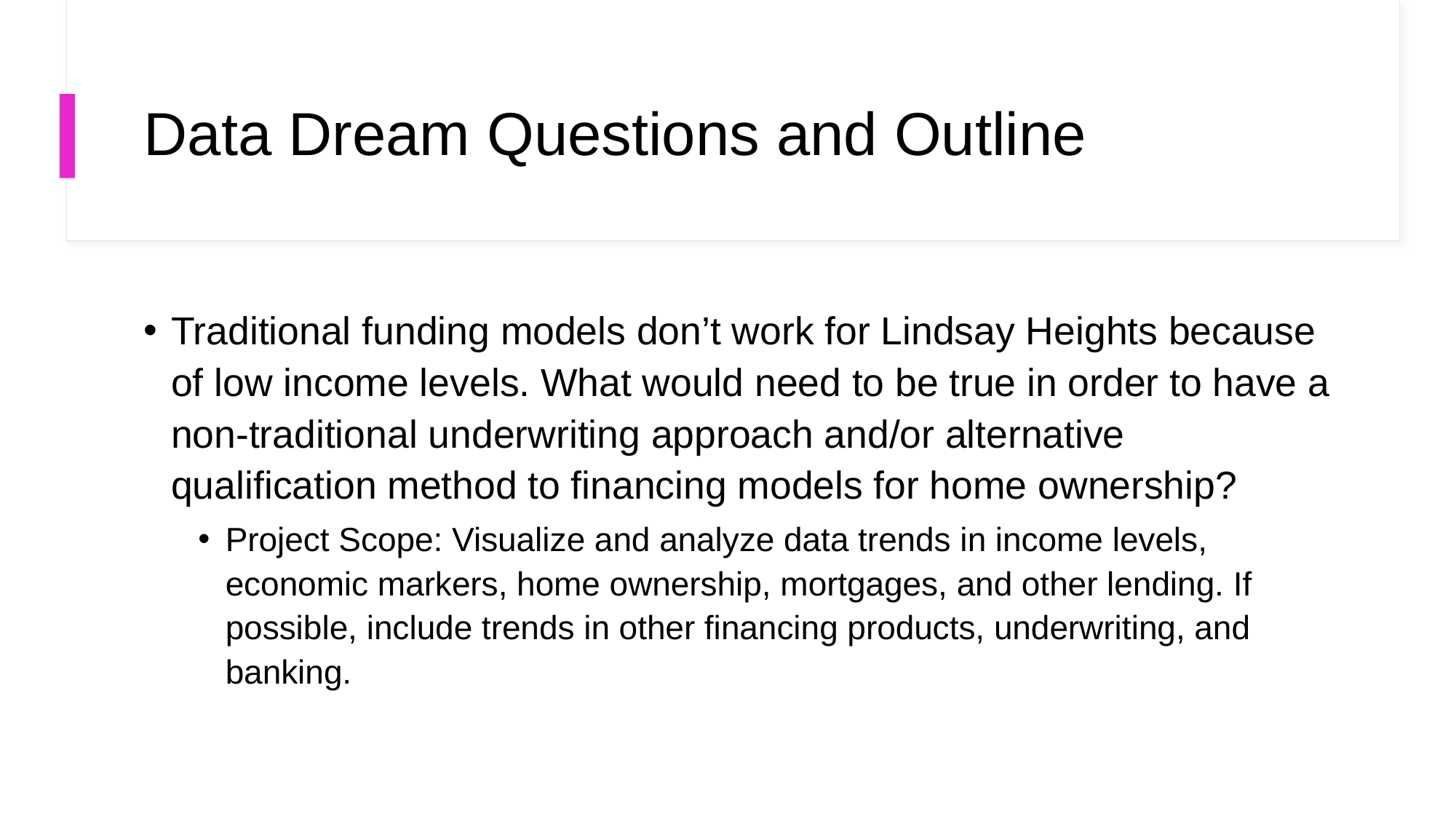

# Data Dream Questions and Outline
Traditional funding models don’t work for Lindsay Heights because of low income levels. What would need to be true in order to have a non-traditional underwriting approach and/or alternative qualification method to financing models for home ownership?
Project Scope: Visualize and analyze data trends in income levels, economic markers, home ownership, mortgages, and other lending. If possible, include trends in other financing products, underwriting, and banking.